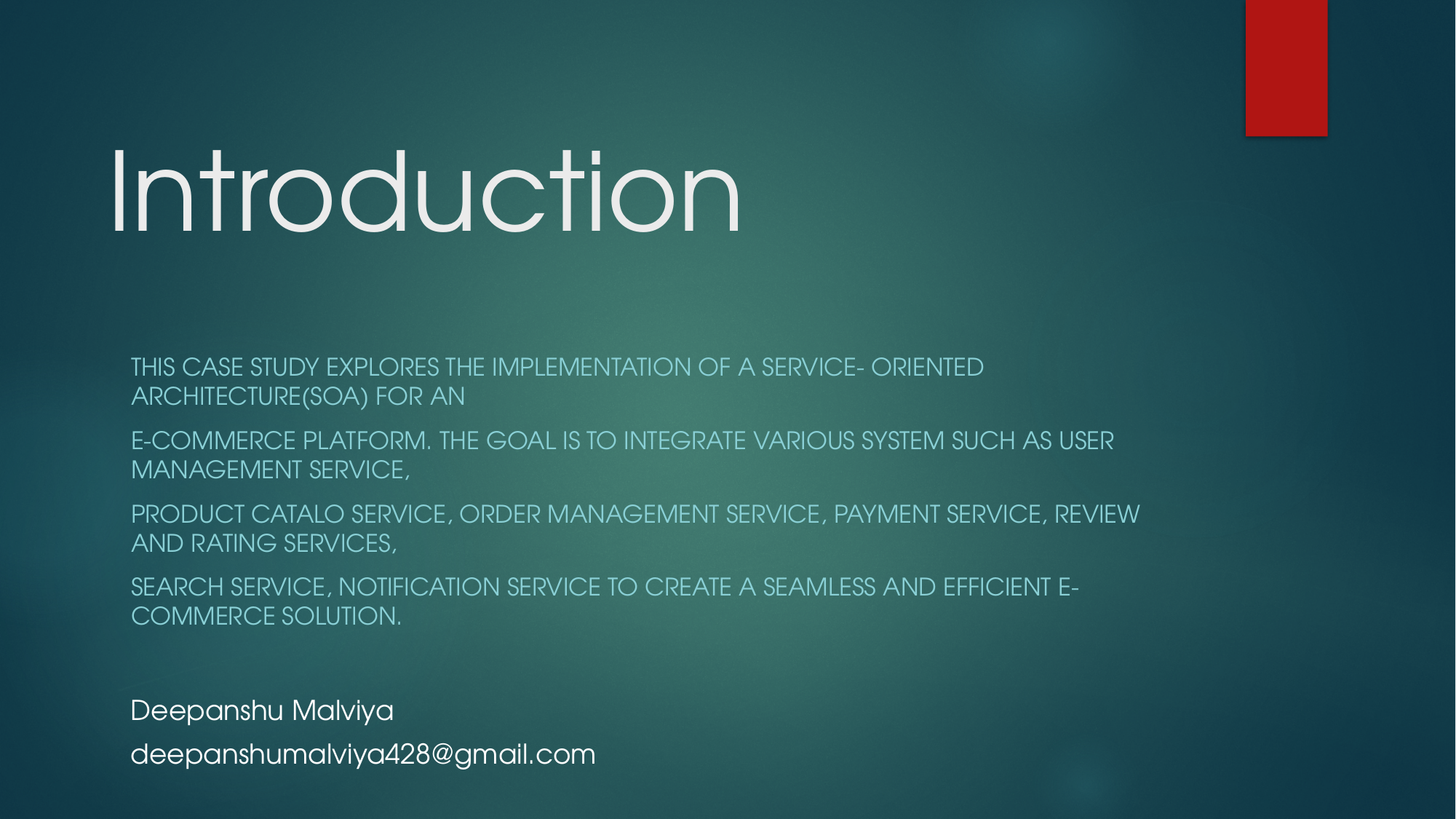

# Introduction
This case study explores the implementation of a service- oriented architecture(SOA) for an
e-commerce platform. The goal is to integrate various system such as User management service,
product catalo service, order management service, payment service, review and rating services,
search service, notification service to create a seamless and efficient e-commerce solution.
Deepanshu Malviya
deepanshumalviya428@gmail.com